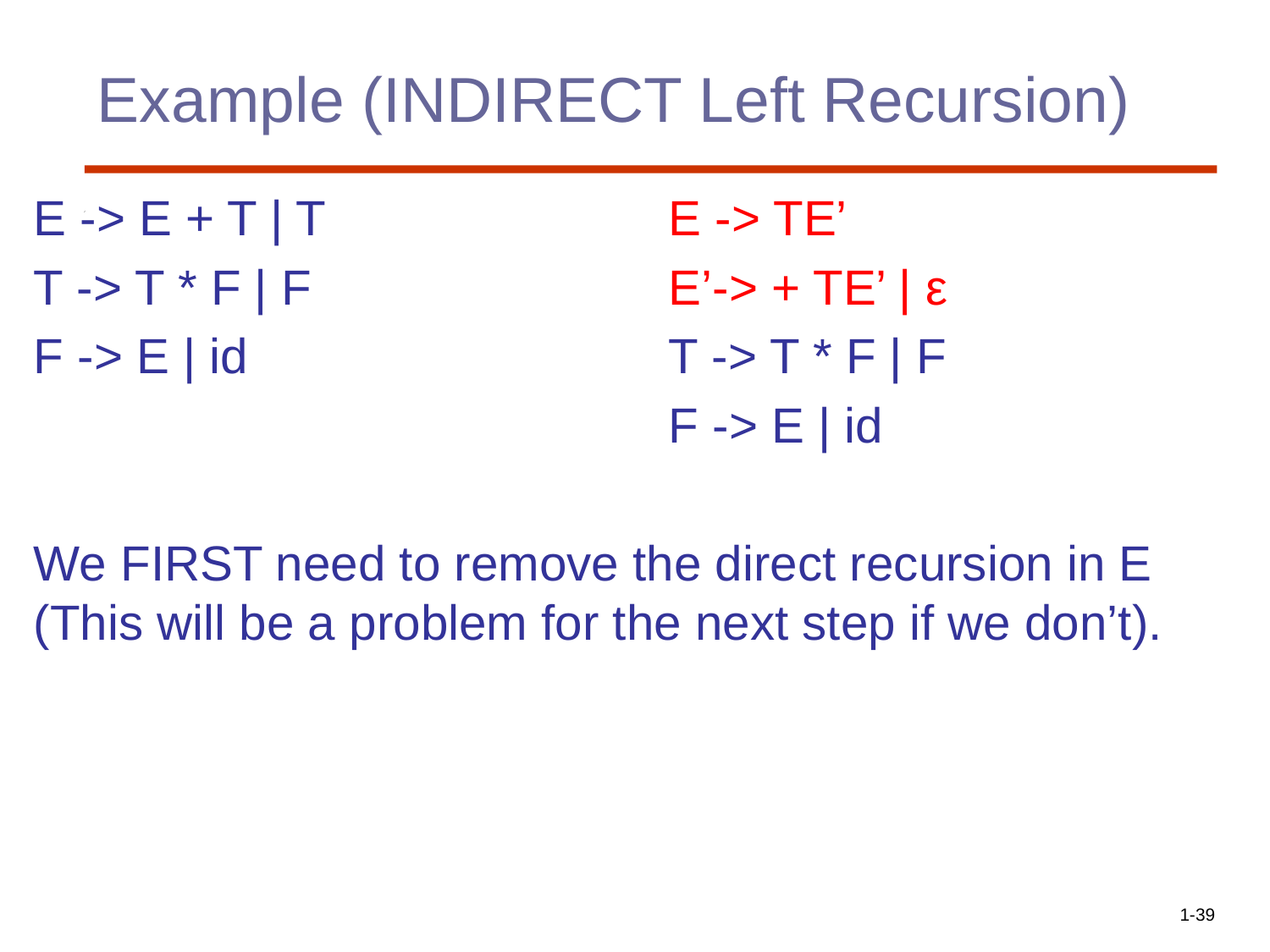

# Example (INDIRECT Left Recursion)
E -> E + T | T 			E -> TE’
T -> T * F | F			E’-> + TE’ | ε
F -> E | id				T -> T * F | F
					F -> E | id

We FIRST need to remove the direct recursion in E (This will be a problem for the next step if we don’t).
1-39